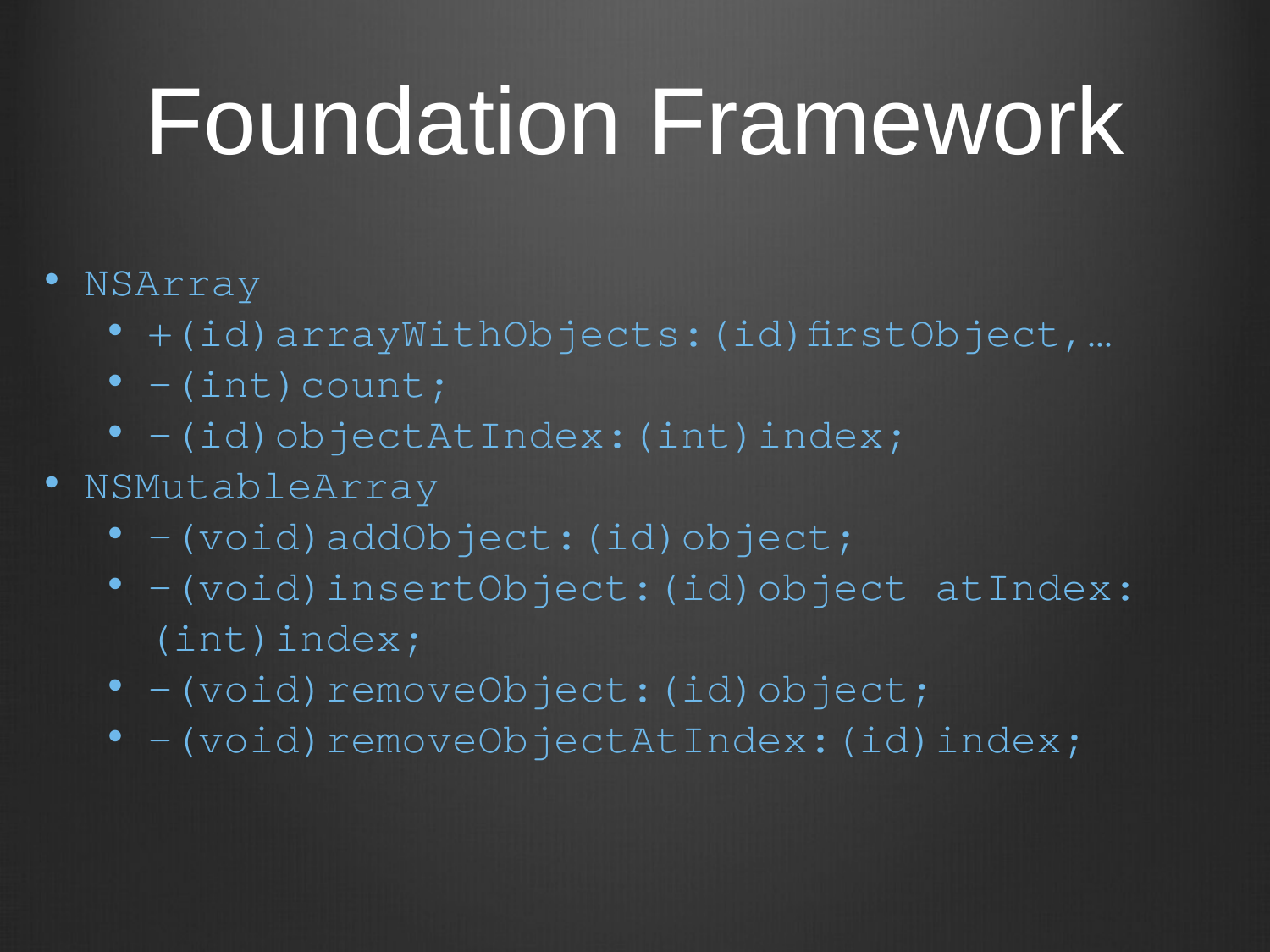

# Foundation Framework
NSArray
+(id)arrayWithObjects:(id)firstObject,…
-(int)count;
-(id)objectAtIndex:(int)index;
NSMutableArray
-(void)addObject:(id)object;
-(void)insertObject:(id)object atIndex:(int)index;
-(void)removeObject:(id)object;
-(void)removeObjectAtIndex:(id)index;